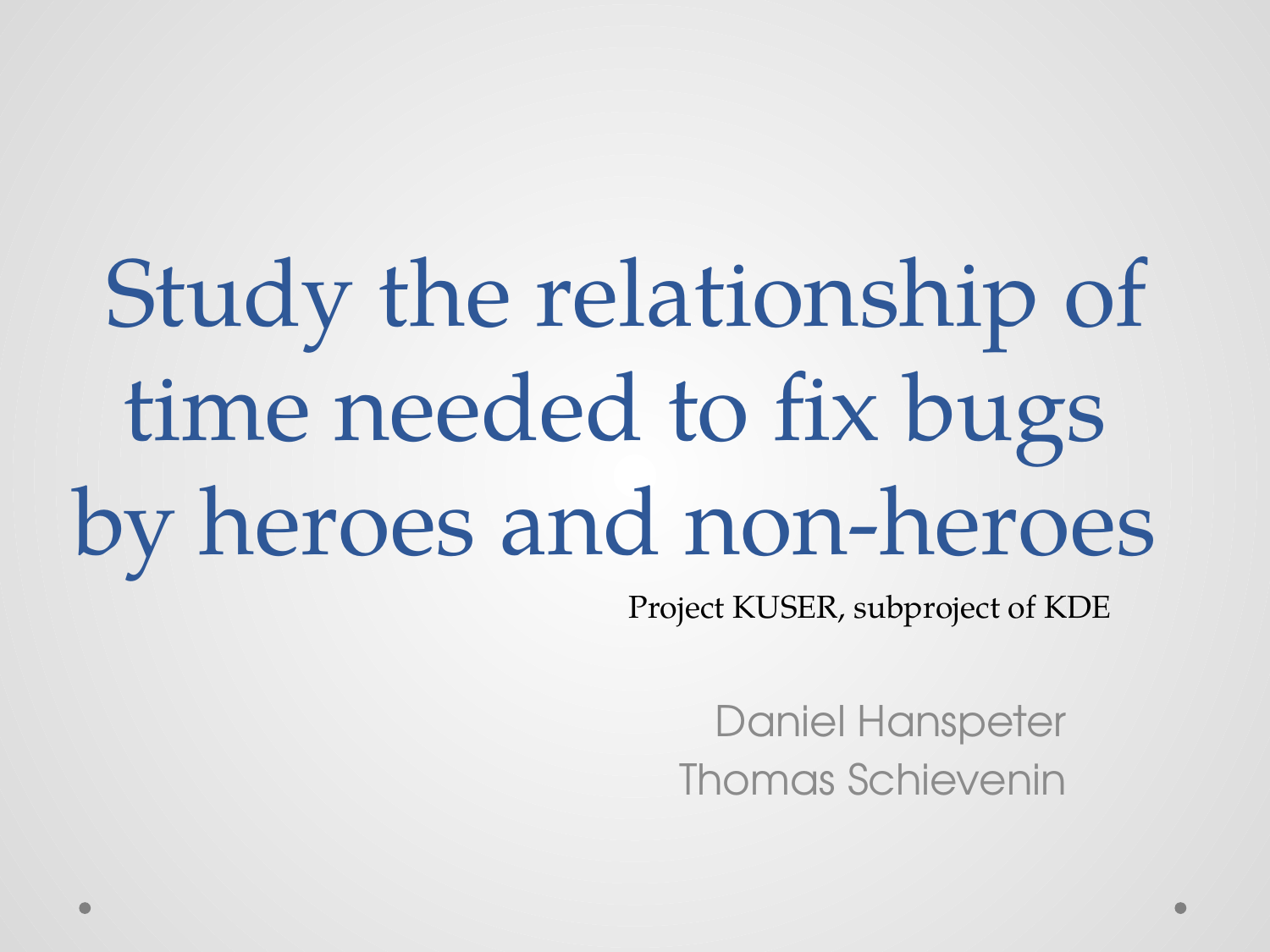

# Study the relationship of time needed to fix bugs by heroes and non-heroes
Project KUSER, subproject of KDE
Daniel Hanspeter
Thomas Schievenin